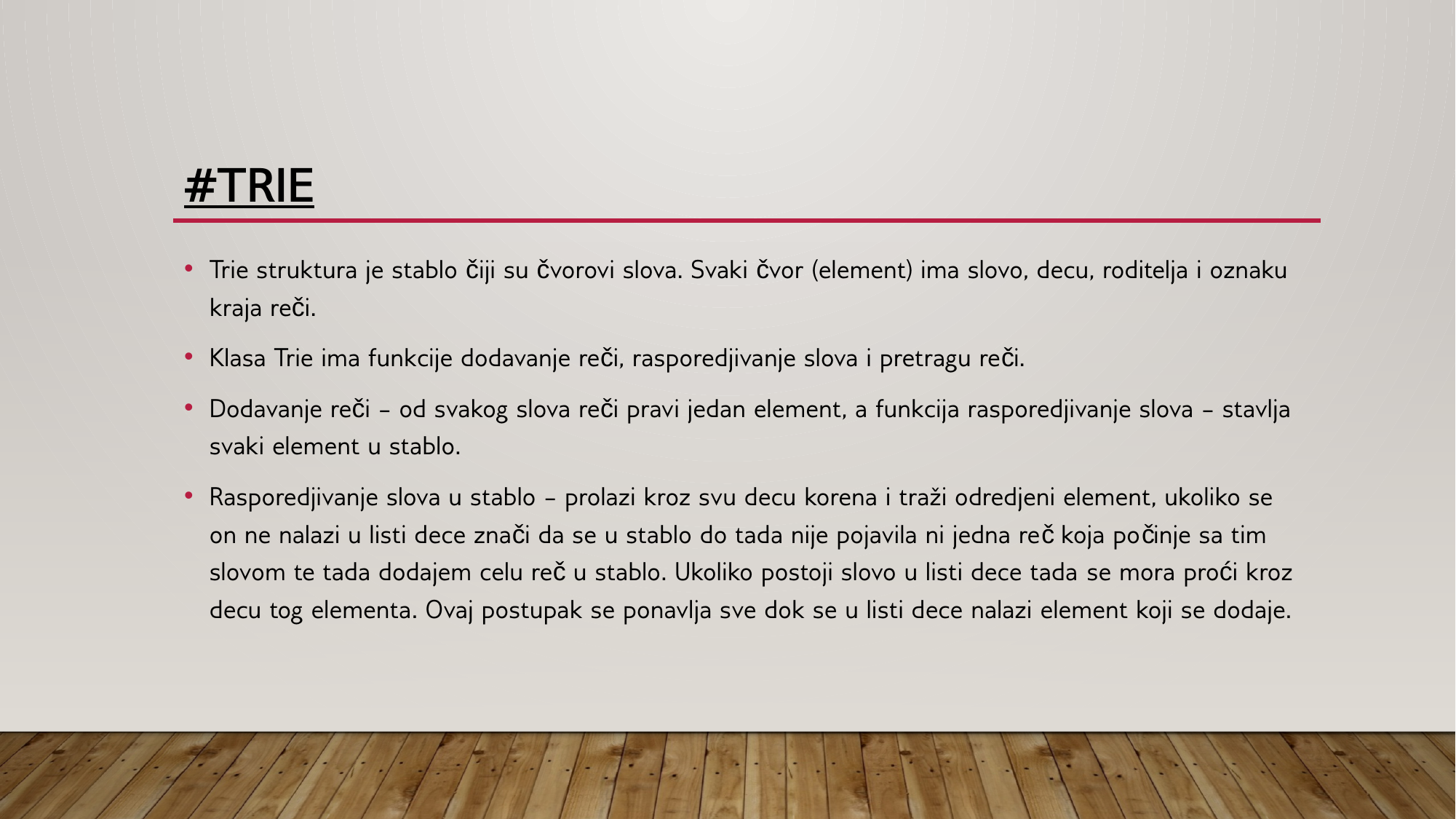

# #TRIE
Trie struktura je stablo čiji su čvorovi slova. Svaki čvor (element) ima slovo, decu, roditelja i oznaku kraja reči.
Klasa Trie ima funkcije dodavanje reči, rasporedjivanje slova i pretragu reči.
Dodavanje reči – od svakog slova reči pravi jedan element, a funkcija rasporedjivanje slova – stavlja svaki element u stablo.
Rasporedjivanje slova u stablo – prolazi kroz svu decu korena i traži odredjeni element, ukoliko se on ne nalazi u listi dece znači da se u stablo do tada nije pojavila ni jedna reč koja počinje sa tim slovom te tada dodajem celu reč u stablo. Ukoliko postoji slovo u listi dece tada se mora proći kroz decu tog elementa. Ovaj postupak se ponavlja sve dok se u listi dece nalazi element koji se dodaje.